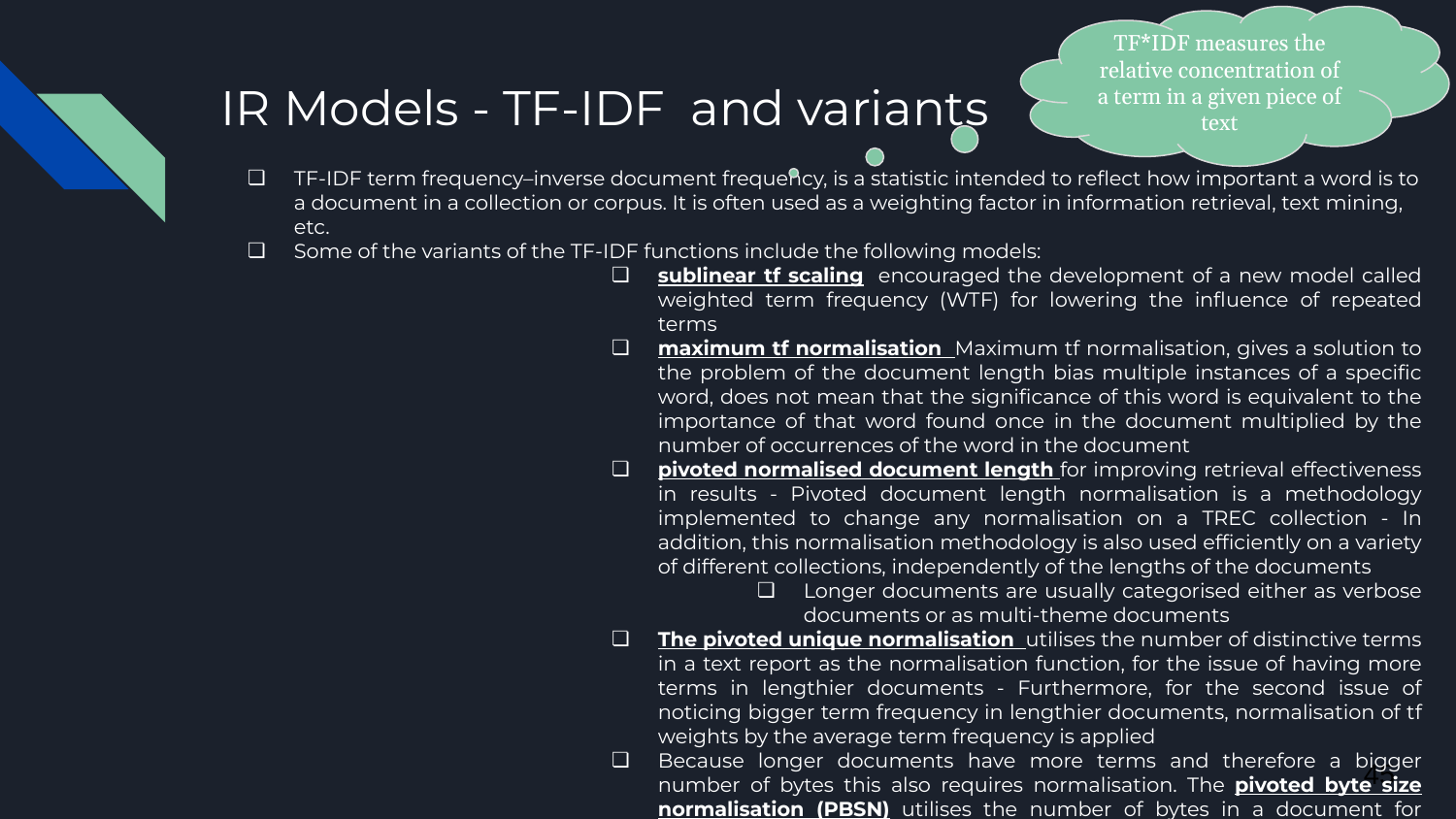

TF*IDF measures the relative concentration of a term in a given piece of text
# IR Models - TF-IDF  and variants

TF-IDF term frequency–inverse document frequency, is a statistic intended to reflect how important a word is to a document in a collection or corpus. It is often used as a weighting factor in information retrieval, text mining, etc.
Some of the variants of the TF-IDF functions include the following models:
sublinear tf scaling  encouraged the development of a new model called weighted term frequency (WTF) for lowering the influence of repeated terms
maximum tf normalisation  Maximum tf normalisation, gives a solution to the problem of the document length bias multiple instances of a specific word, does not mean that the significance of this word is equivalent to the importance of that word found once in the document multiplied by the number of occurrences of the word in the document
pivoted normalised document length for improving retrieval effectiveness in results - Pivoted document length normalisation is a methodology implemented to change any normalisation on a TREC collection - In addition, this normalisation methodology is also used efficiently on a variety of different collections, independently of the lengths of the documents
Longer documents are usually categorised either as verbose documents or as multi-theme documents
The pivoted unique normalisation  utilises the number of distinctive terms in a text report as the normalisation function, for the issue of having more terms in lengthier documents - Furthermore, for the second issue of noticing bigger term frequency in lengthier documents, normalisation of tf weights by the average term frequency is applied
Because longer documents have more terms and therefore a bigger number of bytes this also requires normalisation. The pivoted byte size normalisation (PBSN) utilises the number of bytes in a document for length normalisation of correct documents

45